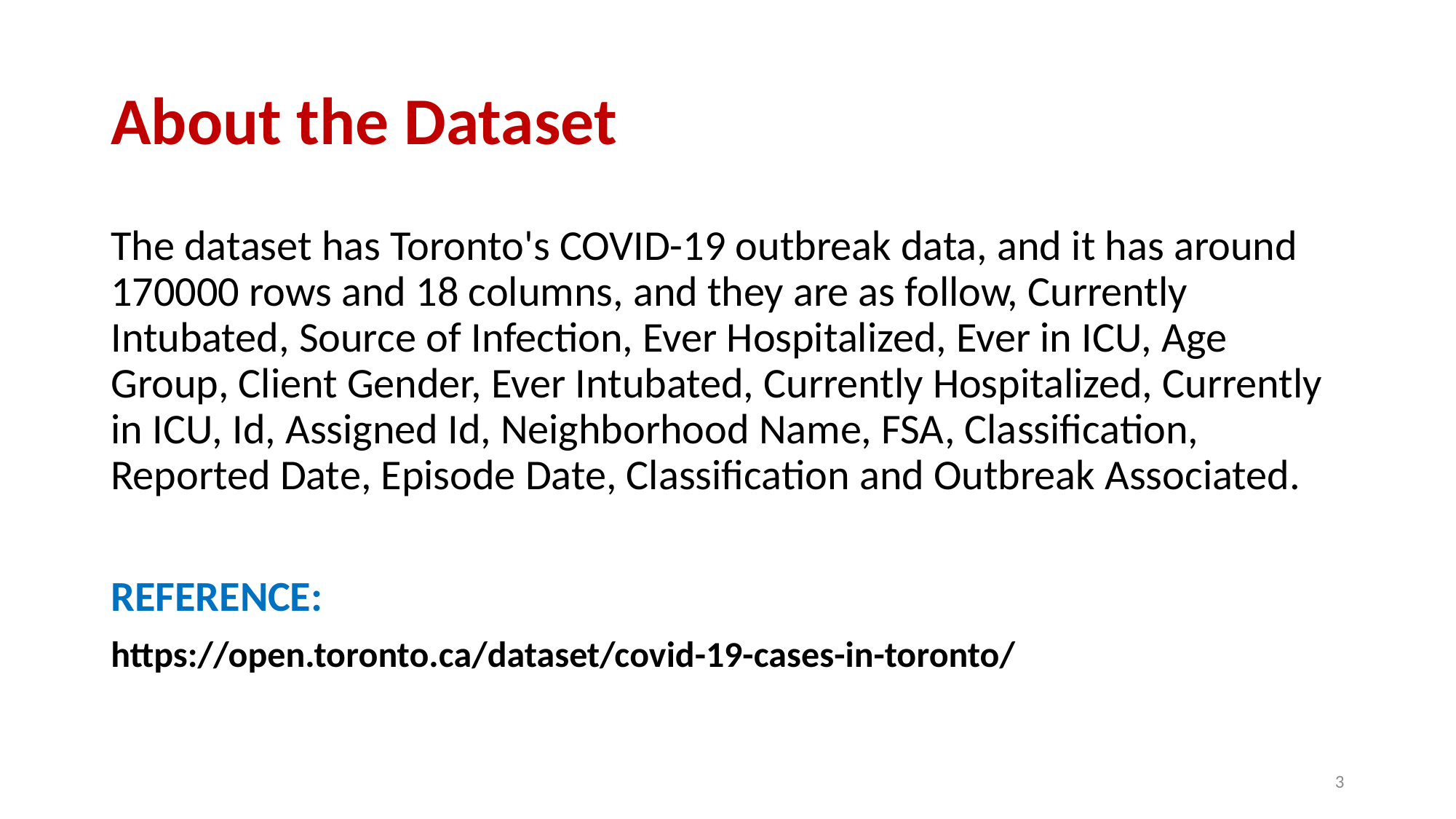

# About the Dataset
The dataset has Toronto's COVID-19 outbreak data, and it has around 170000 rows and 18 columns, and they are as follow, Currently Intubated, Source of Infection, Ever Hospitalized, Ever in ICU, Age Group, Client Gender, Ever Intubated, Currently Hospitalized, Currently in ICU, Id, Assigned Id, Neighborhood Name, FSA, Classification, Reported Date, Episode Date, Classification and Outbreak Associated.

REFERENCE:
https://open.toronto.ca/dataset/covid-19-cases-in-toronto/
3